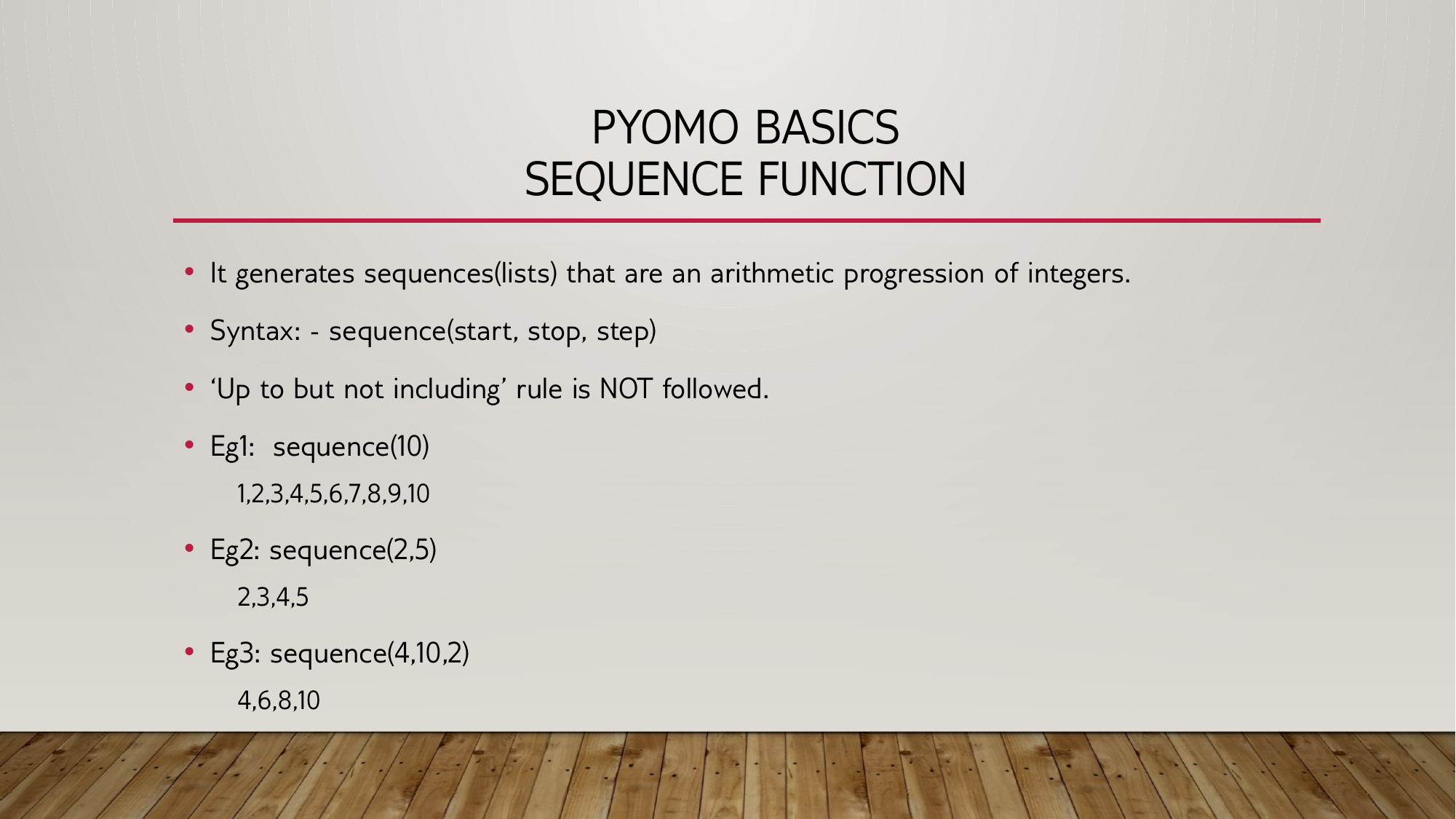

# Pyomo basics Sequence function
It generates sequences(lists) that are an arithmetic progression of integers.
Syntax: - sequence(start, stop, step)
‘Up to but not including’ rule is NOT followed.
Eg1:  sequence(10)
1,2,3,4,5,6,7,8,9,10
Eg2: sequence(2,5)
2,3,4,5
Eg3: sequence(4,10,2)
4,6,8,10